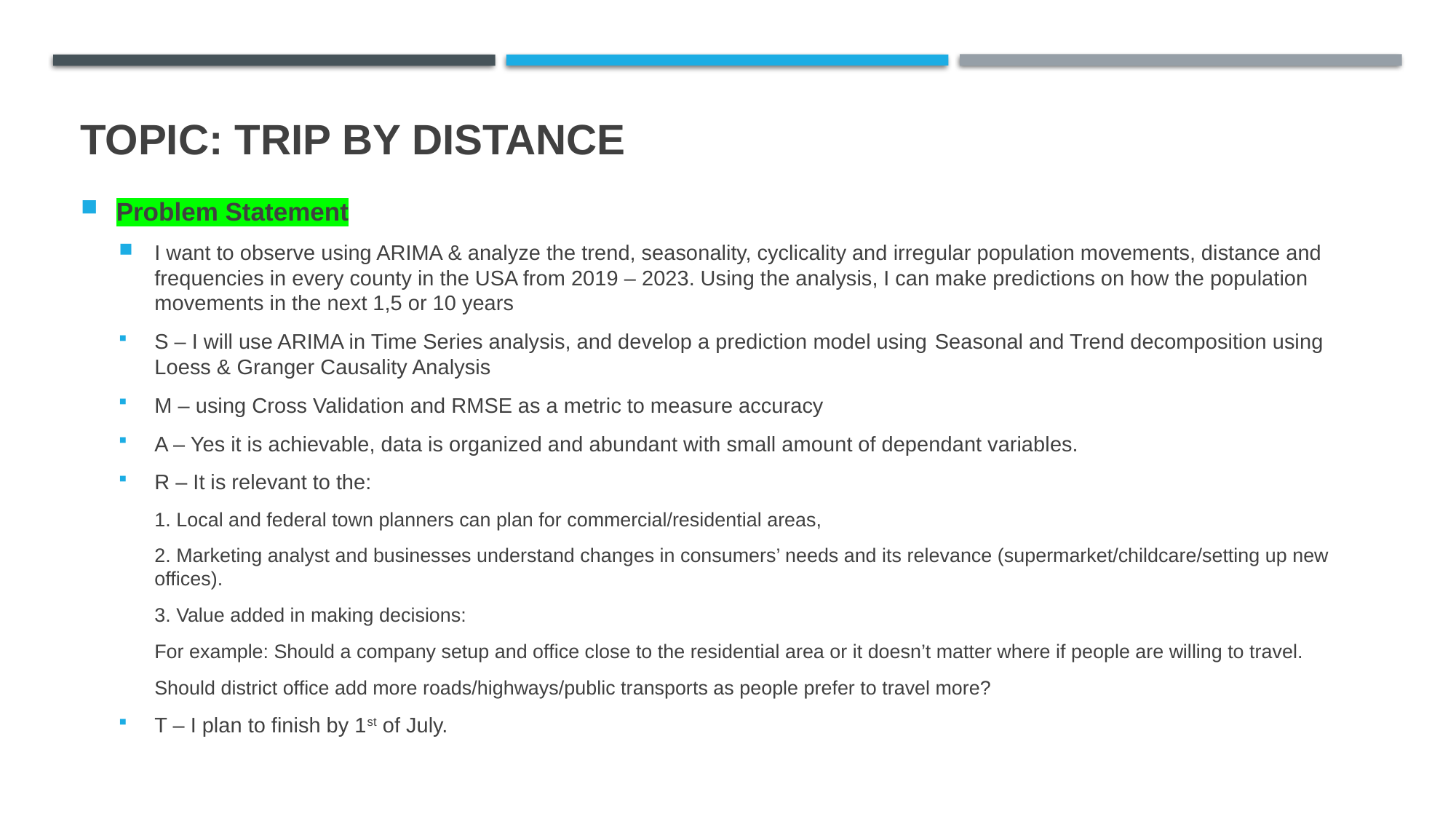

# Topic: Trip by distance
Problem Statement
I want to observe using ARIMA & analyze the trend, seasonality, cyclicality and irregular population movements, distance and frequencies in every county in the USA from 2019 – 2023. Using the analysis, I can make predictions on how the population movements in the next 1,5 or 10 years
S – I will use ARIMA in Time Series analysis, and develop a prediction model using Seasonal and Trend decomposition using Loess & Granger Causality Analysis
M – using Cross Validation and RMSE as a metric to measure accuracy
A – Yes it is achievable, data is organized and abundant with small amount of dependant variables.
R – It is relevant to the:
	1. Local and federal town planners can plan for commercial/residential areas,
	2. Marketing analyst and businesses understand changes in consumers’ needs and its relevance (supermarket/childcare/setting up new 	offices).
	3. Value added in making decisions:
		For example: Should a company setup and office close to the residential area or it doesn’t matter where if people are willing to travel.
				Should district office add more roads/highways/public transports as people prefer to travel more?
T – I plan to finish by 1st of July.